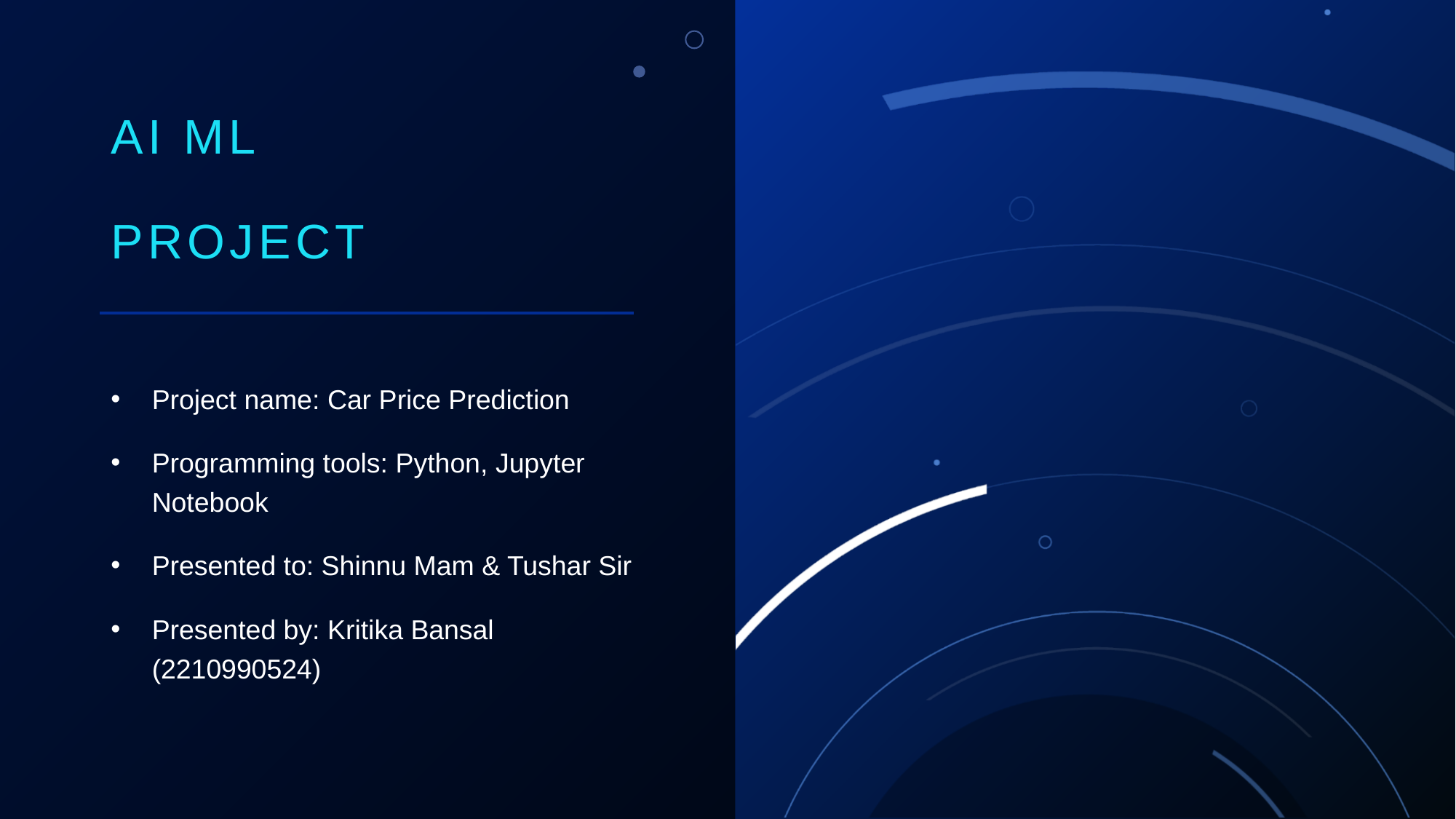

# Ai ml project
Project name: Car Price Prediction
Programming tools: Python, Jupyter Notebook
Presented to: Shinnu Mam & Tushar Sir
Presented by: Kritika Bansal (2210990524)